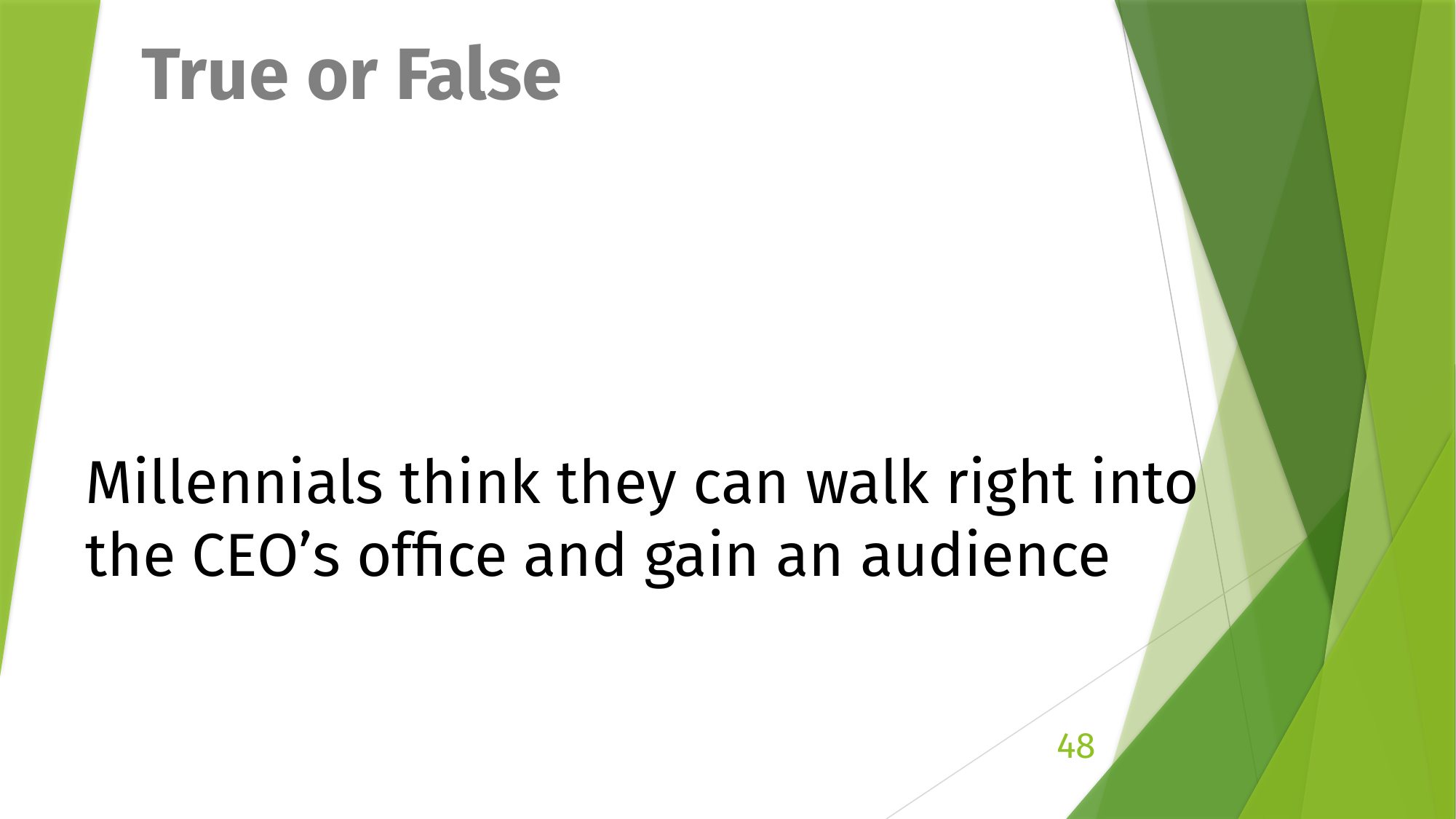

True or False
Millennials think they can walk right into the CEO’s office and gain an audience
48